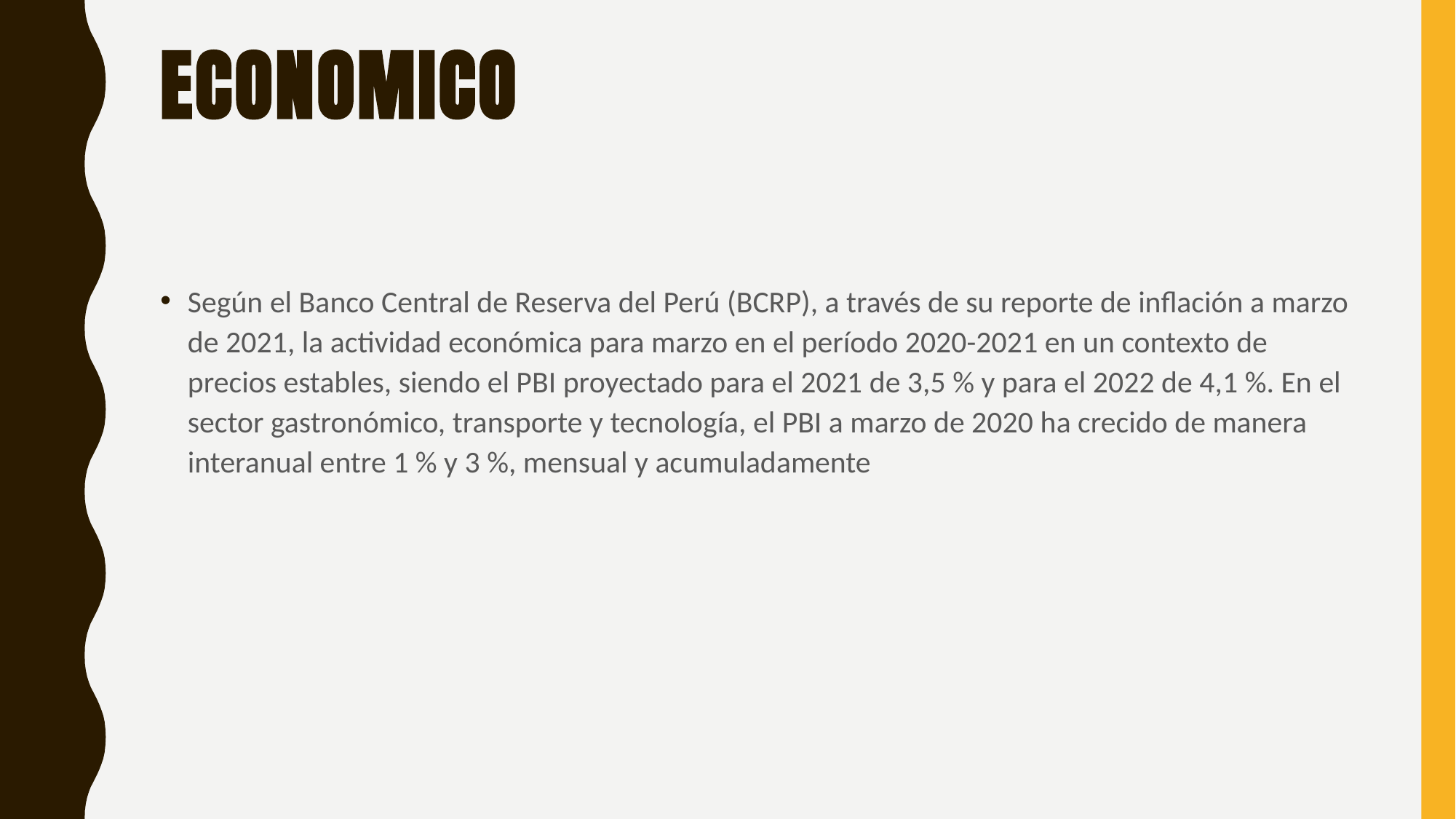

# ECONOMICO
Según el Banco Central de Reserva del Perú (BCRP), a través de su reporte de inflación a marzo de 2021, la actividad económica para marzo en el período 2020-2021 en un contexto de precios estables, siendo el PBI proyectado para el 2021 de 3,5 % y para el 2022 de 4,1 %. En el sector gastronómico, transporte y tecnología, el PBI a marzo de 2020 ha crecido de manera interanual entre 1 % y 3 %, mensual y acumuladamente